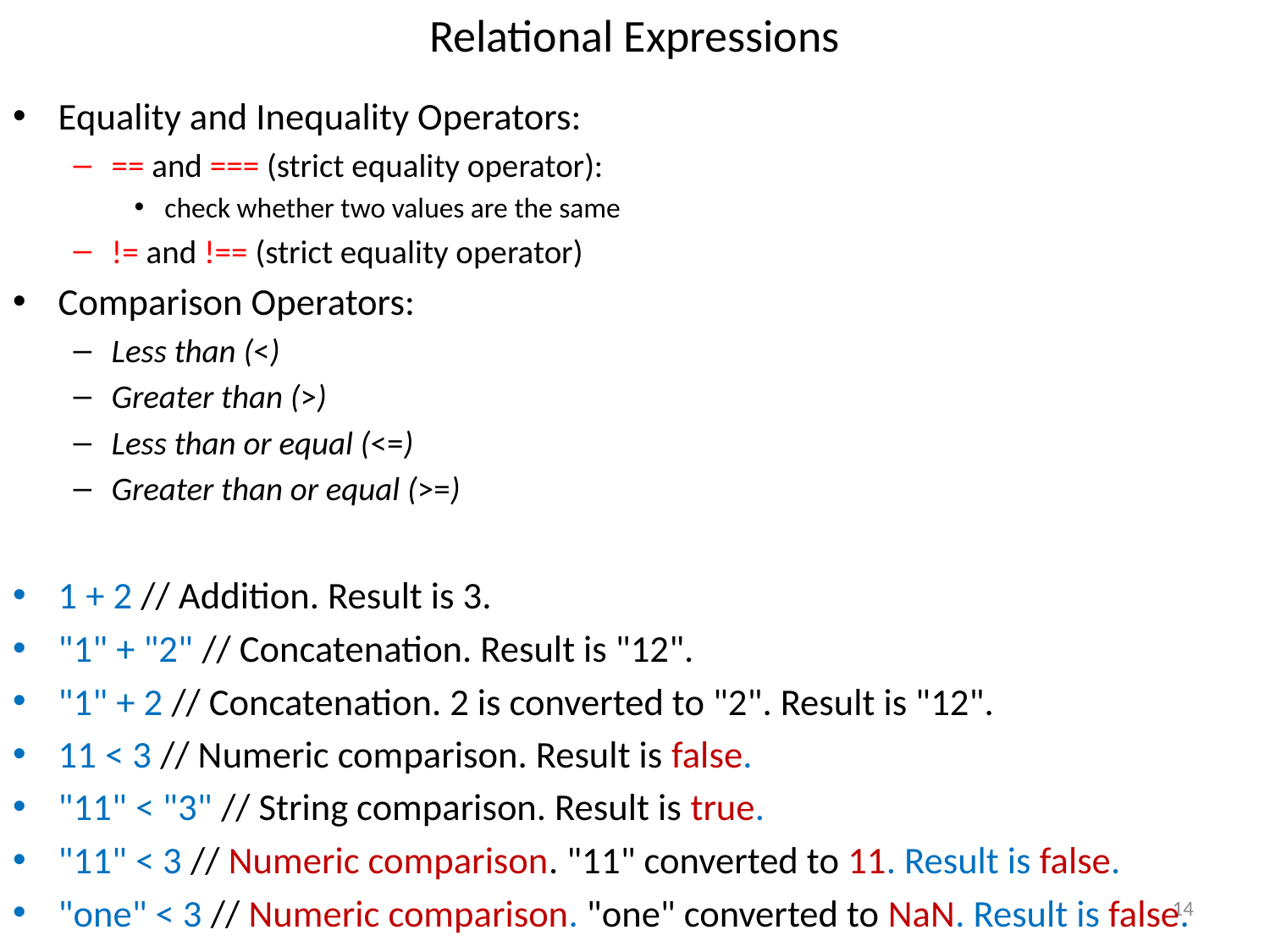

# Relational Expressions
Equality and Inequality Operators:
== and === (strict equality operator):
check whether two values are the same
!= and !== (strict equality operator)
Comparison Operators:
Less than (<)
Greater than (>)
Less than or equal (<=)
Greater than or equal (>=)

1 + 2 // Addition. Result is 3.
"1" + "2" // Concatenation. Result is "12".
"1" + 2 // Concatenation. 2 is converted to "2". Result is "12".
11 < 3 // Numeric comparison. Result is false.
"11" < "3" // String comparison. Result is true.
"11" < 3 // Numeric comparison. "11" converted to 11. Result is false.
"one" < 3 // Numeric comparison. "one" converted to NaN. Result is false.
14